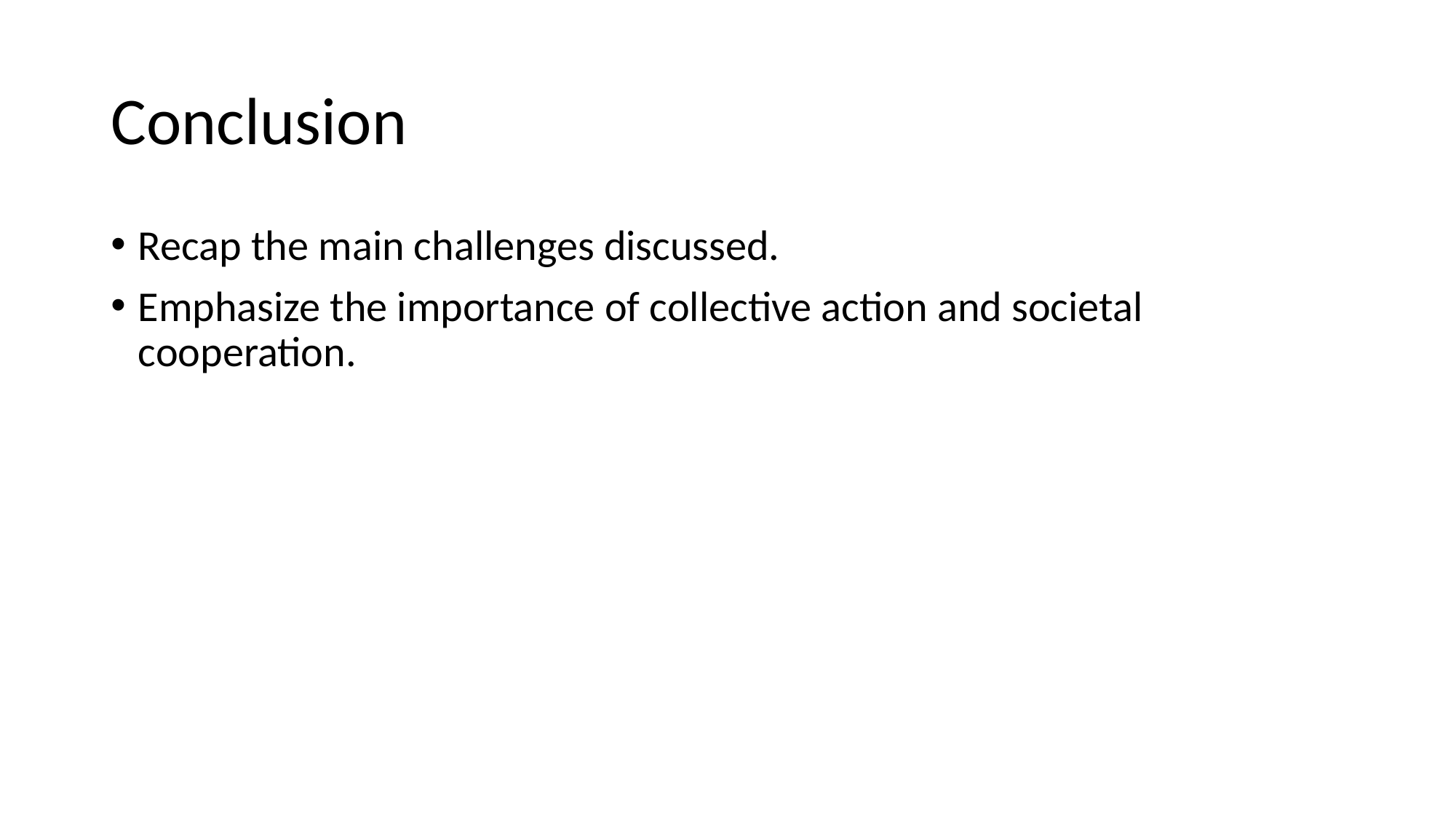

# Conclusion
Recap the main challenges discussed.
Emphasize the importance of collective action and societal cooperation.